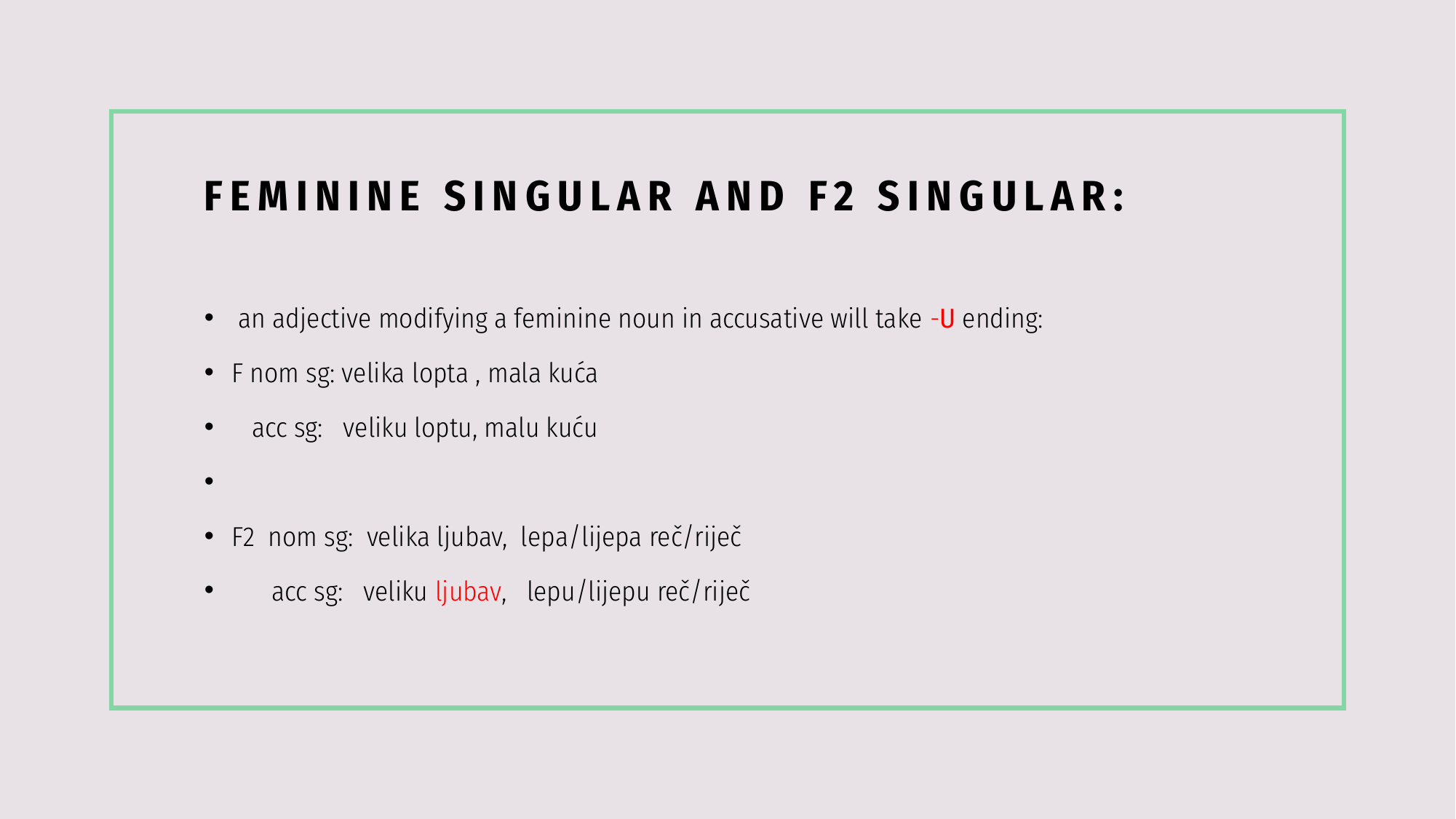

# Feminine singular and F2 singular:
 an adjective modifying a feminine noun in accusative will take -U ending:
F nom sg: velika lopta , mala kuća
   acc sg:   veliku loptu, malu kuću

F2  nom sg:  velika ljubav,  lepa/lijepa reč/riječ
      acc sg:   veliku ljubav,   lepu/lijepu reč/riječ